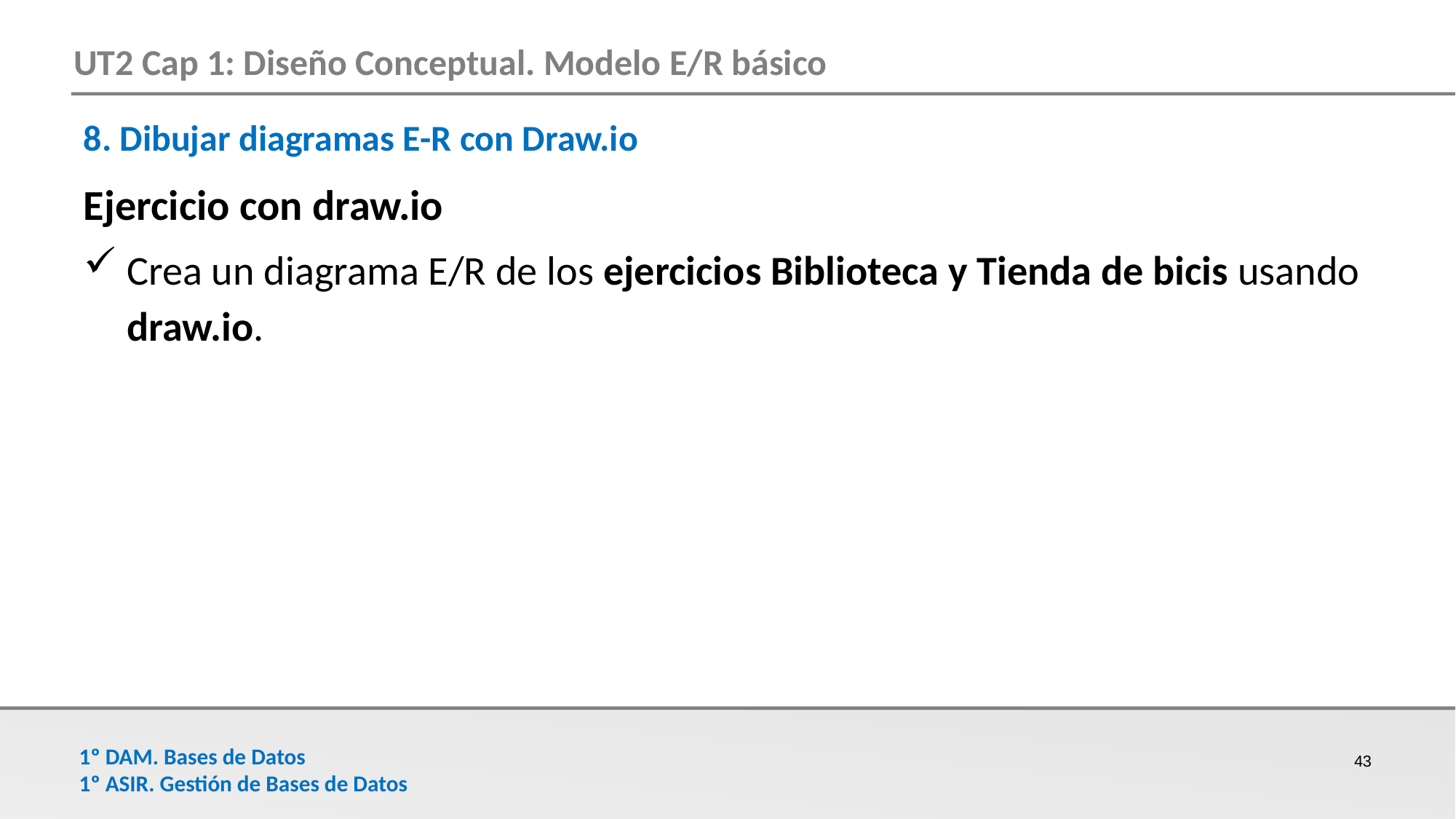

8. Dibujar diagramas E-R con Draw.io
Ejercicio con draw.io
Crea un diagrama E/R de los ejercicios Biblioteca y Tienda de bicis usando draw.io.
43